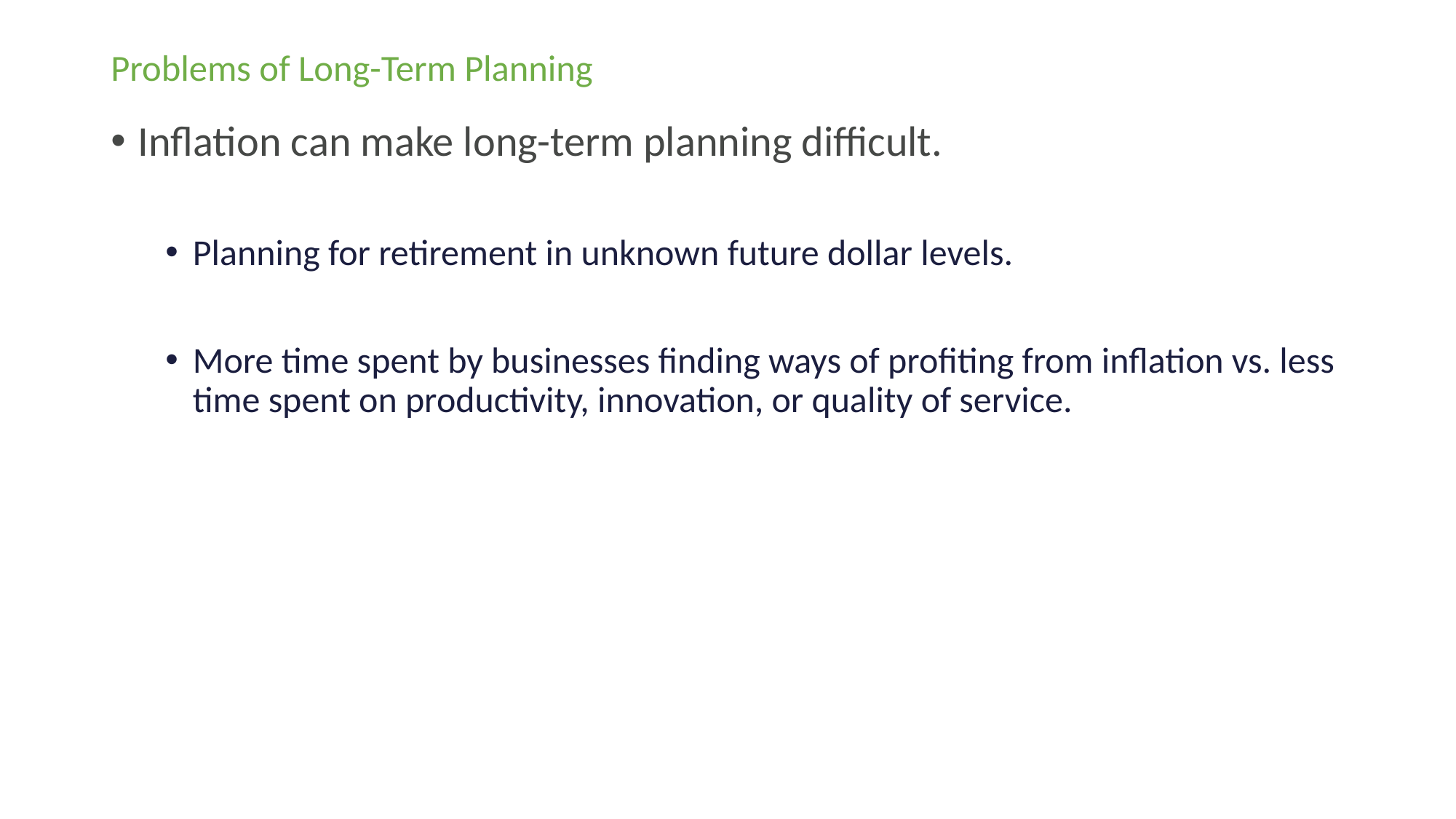

# Problems of Long-Term Planning
Inflation can make long-term planning difficult.

Planning for retirement in unknown future dollar levels.

More time spent by businesses finding ways of profiting from inflation vs. less time spent on productivity, innovation, or quality of service.